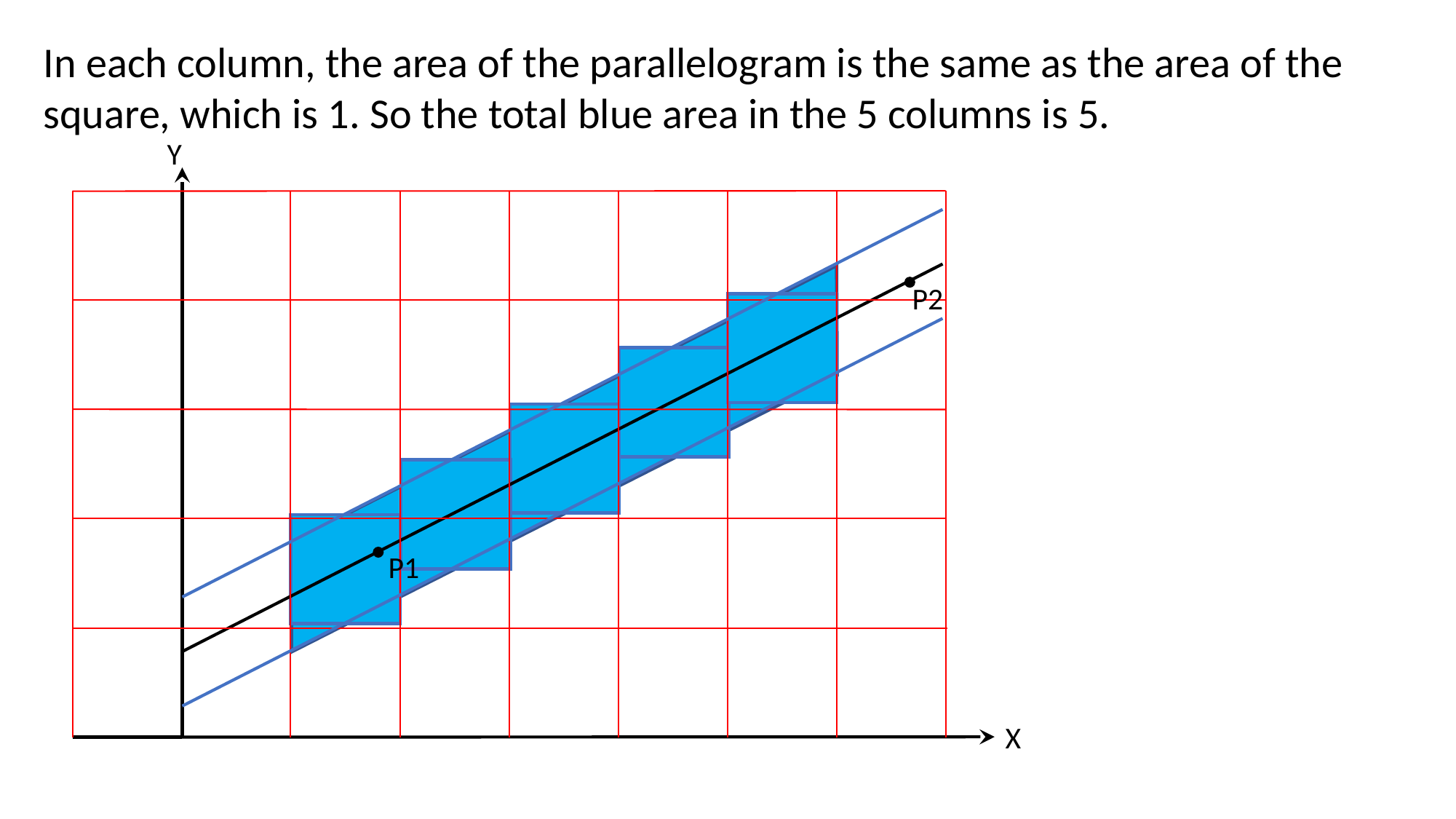

In each column, the area of the parallelogram is the same as the area of the
square, which is 1. So the total blue area in the 5 columns is 5.
Y
P2

P1

X